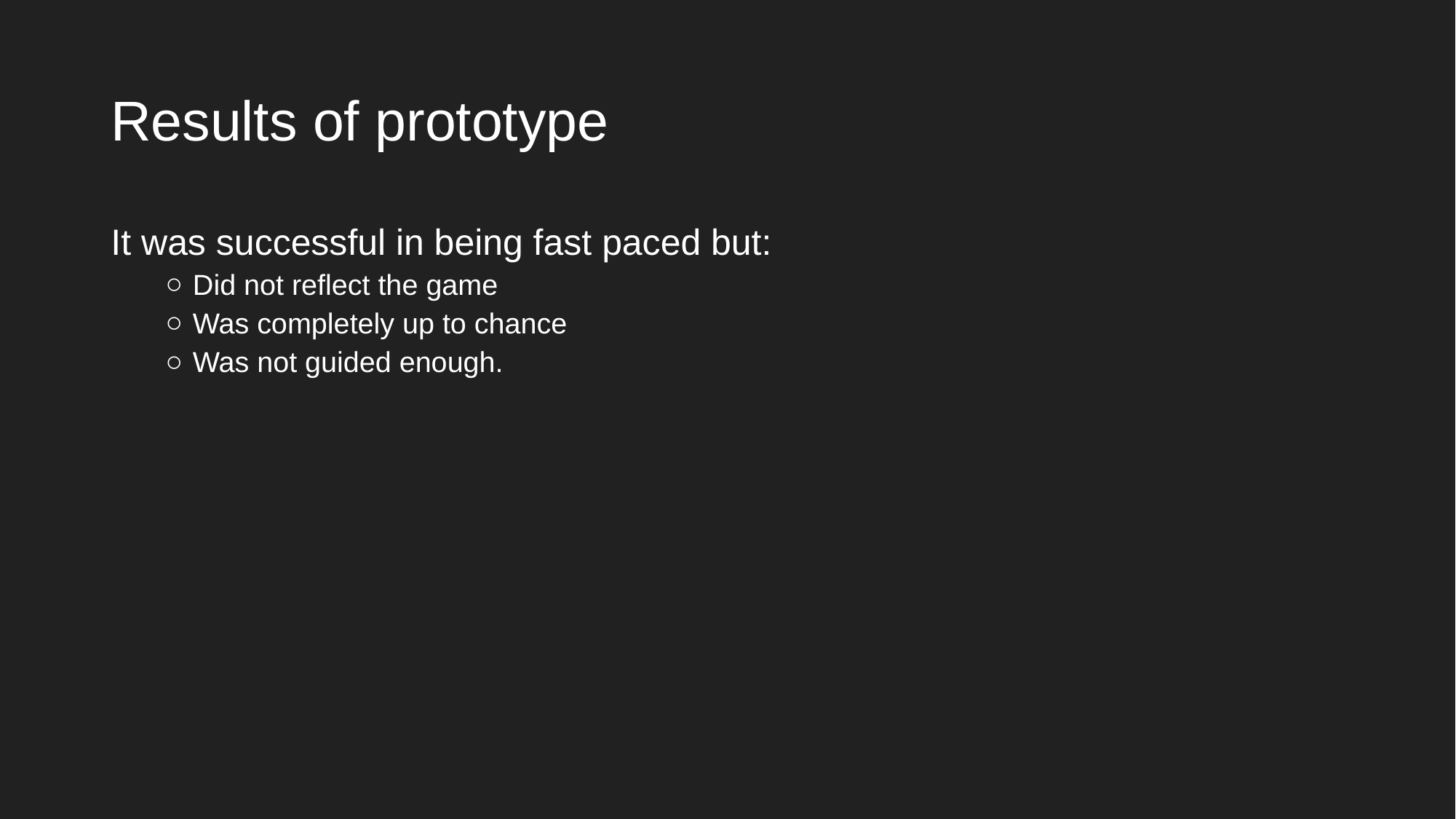

# Results of prototype
It was successful in being fast paced but:
Did not reflect the game
Was completely up to chance
Was not guided enough.